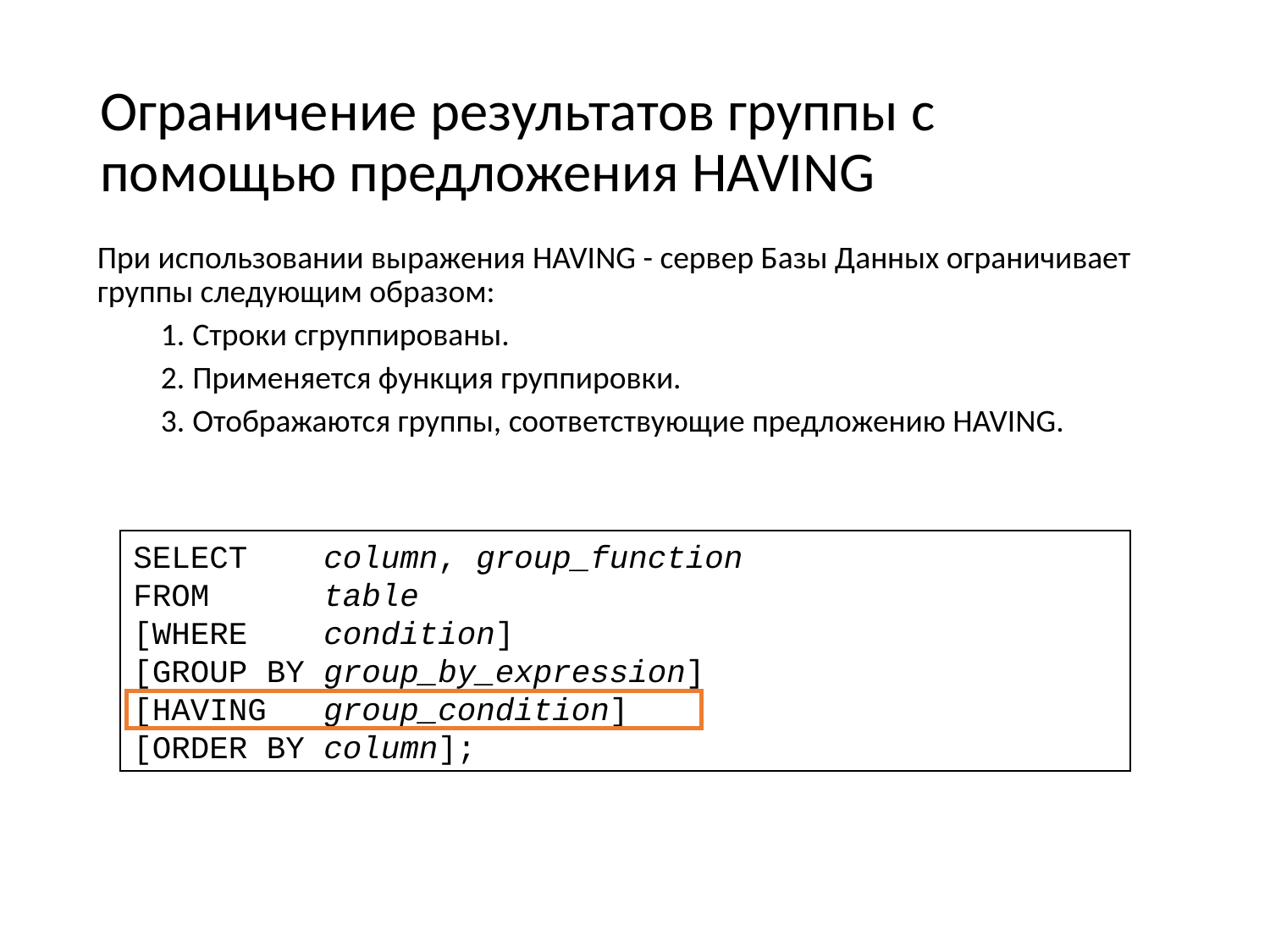

# Ограничение результатов группы с помощью предложения HAVING
При использовании выражения HAVING - сервер Базы Данных ограничивает группы следующим образом:
Строки сгруппированы.
Применяется функция группировки.
Отображаются группы, соответствующие предложению HAVING.
SELECT    column, group_function
FROM      table
[WHERE    condition]
[GROUP BY group_by_expression]
[HAVING   group_condition]
[ORDER BY column];